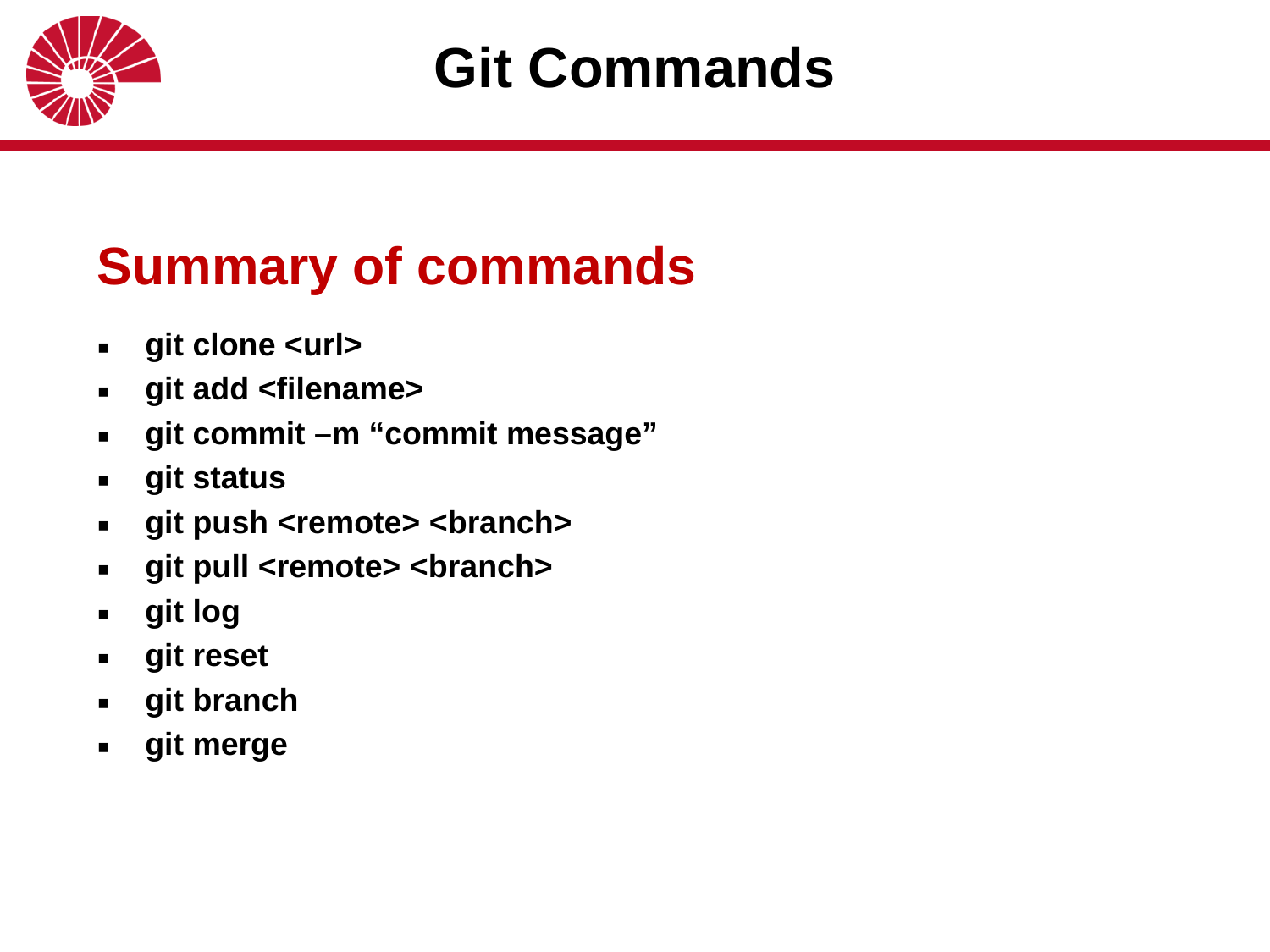

# Git Commands
Summary of commands

git clone <url>
git add <filename>
git commit –m “commit message”
git status
git push <remote> <branch>
git pull <remote> <branch>
git log
git reset
git branch
git merge